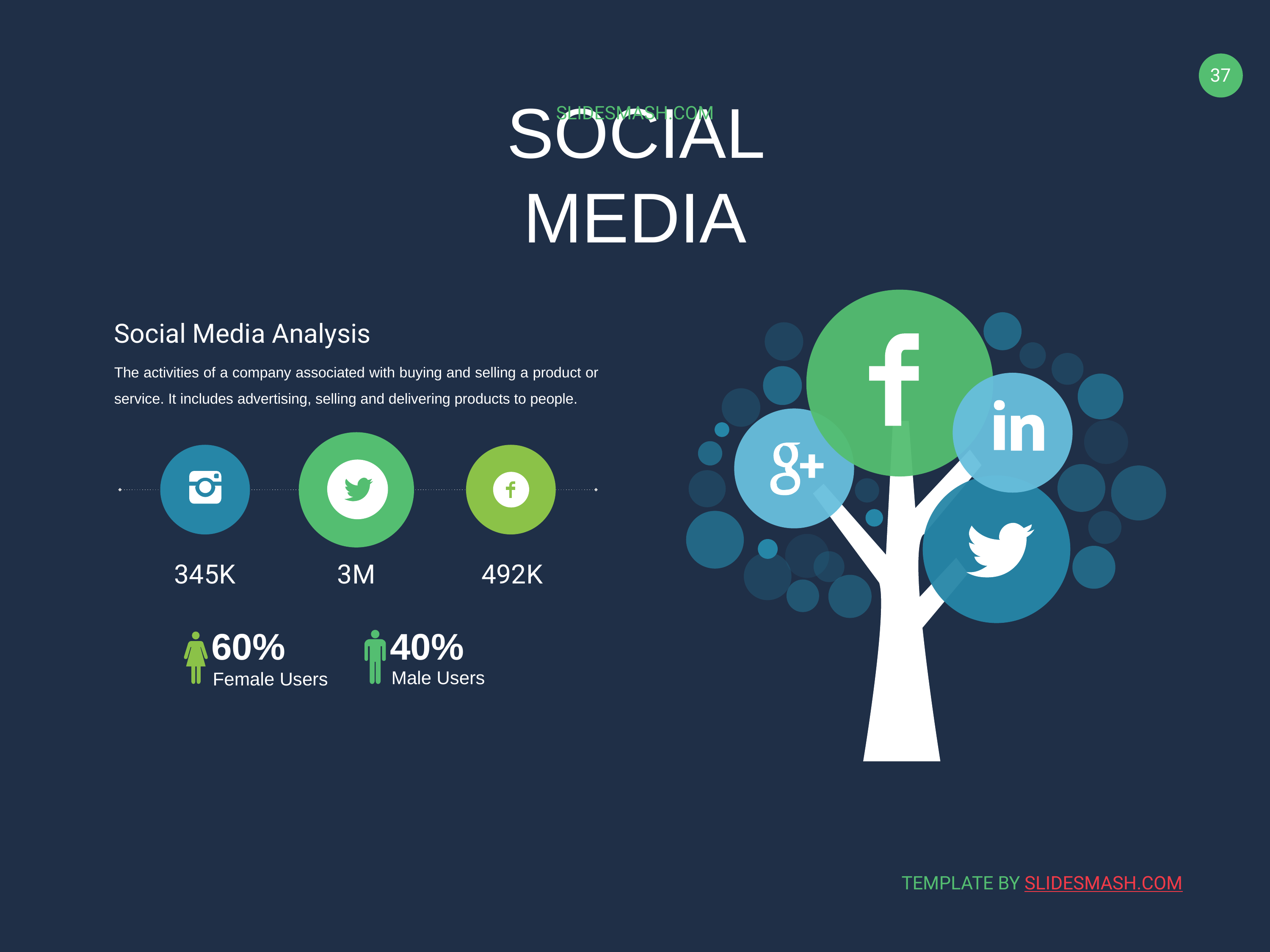

SLIDESMASH.COM
SOCIAL MEDIA

Social Media Analysis

The activities of a company associated with buying and selling a product or service. It includes advertising, selling and delivering products to people.

345K
3M
492K

40%
60%

Male Users
Female Users